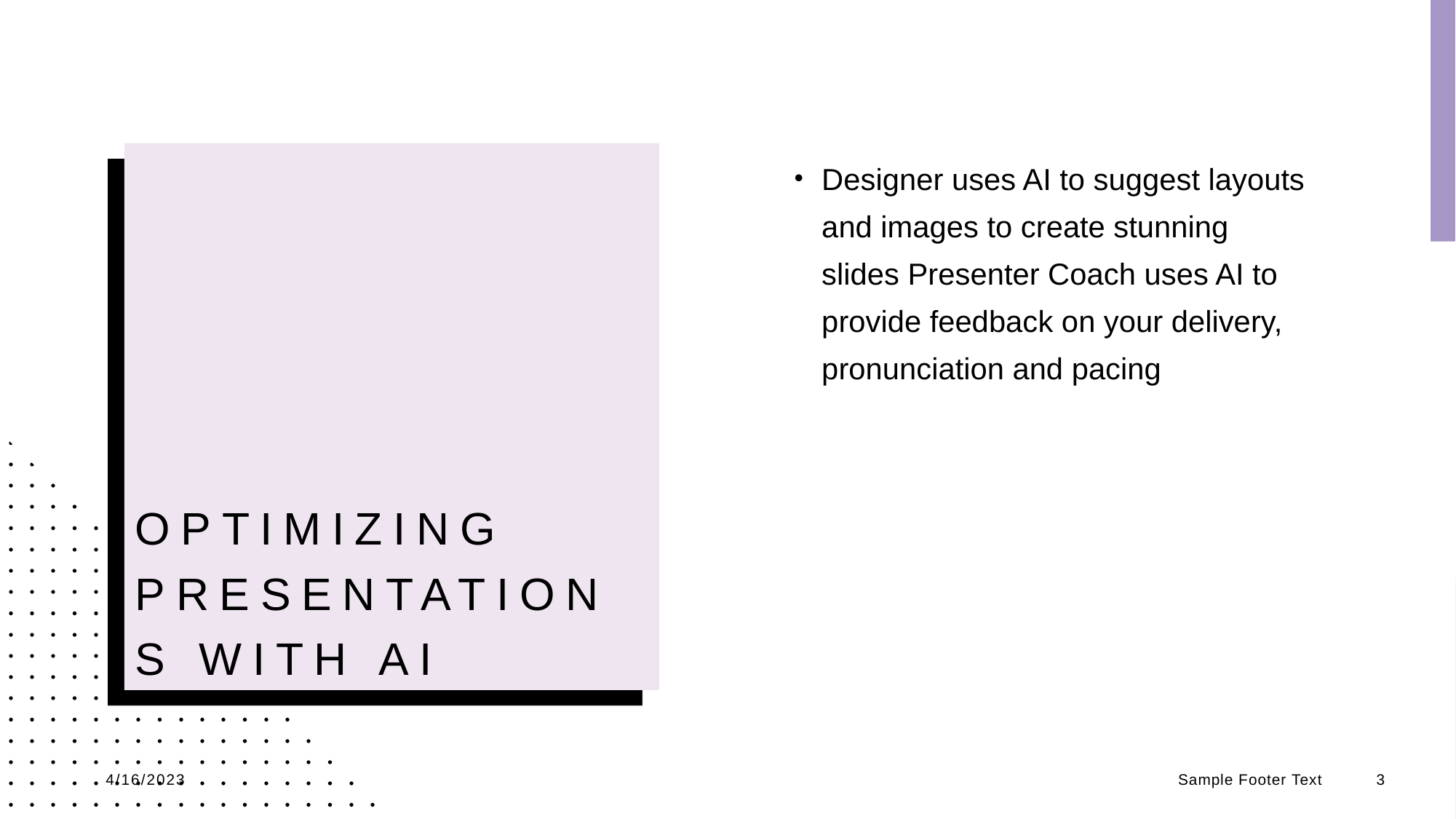

# Optimizing Presentations with AI
Designer uses AI to suggest layouts and images to create stunning slides Presenter Coach uses AI to provide feedback on your delivery, pronunciation and pacing

4/16/2023
Sample Footer Text
3